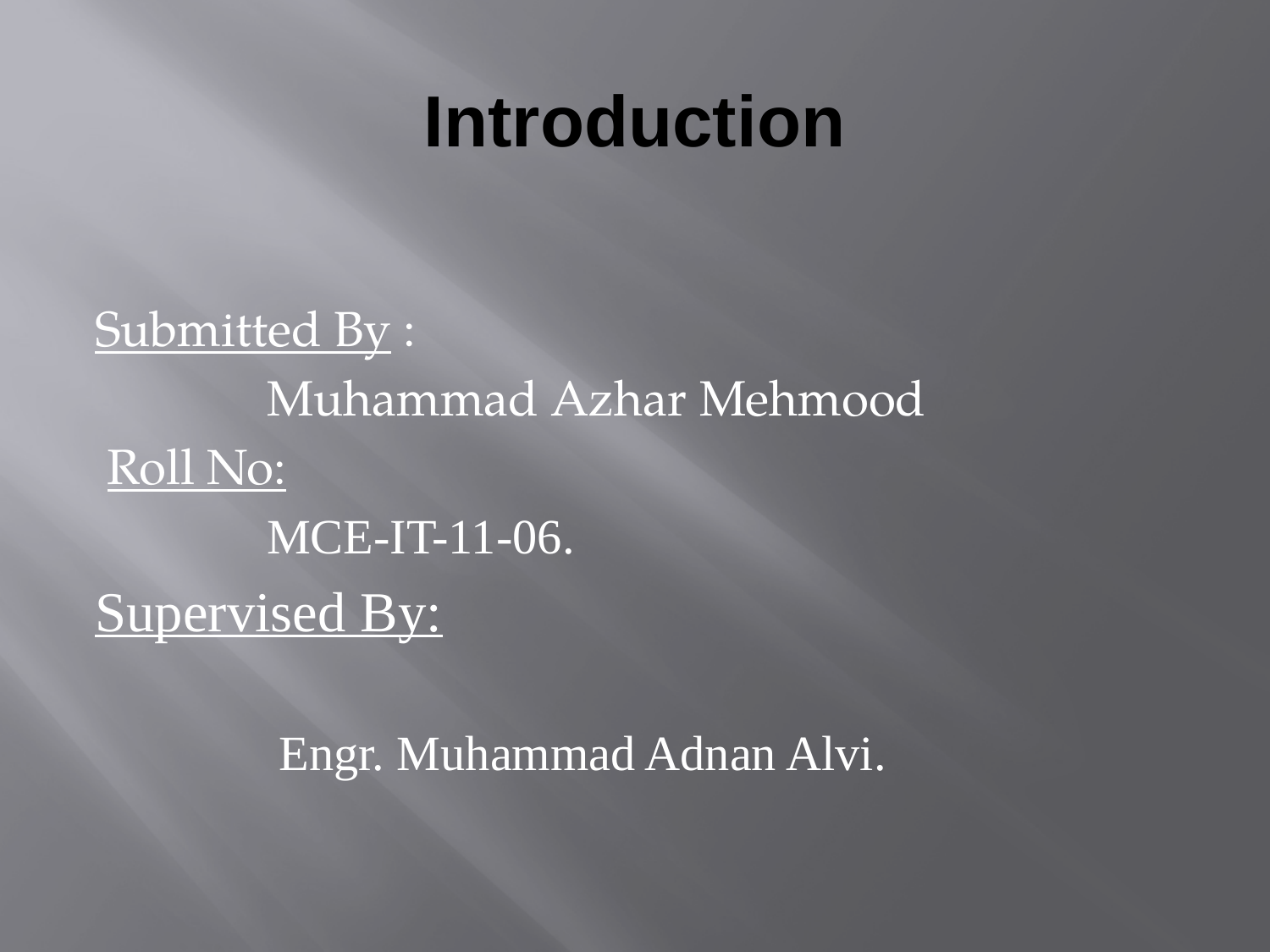

# Introduction

Submitted By :
              Muhammad Azhar Mehmood
 Roll No:
              MCE-IT-11-06.
Supervised By:

               Engr. Muhammad Adnan Alvi.